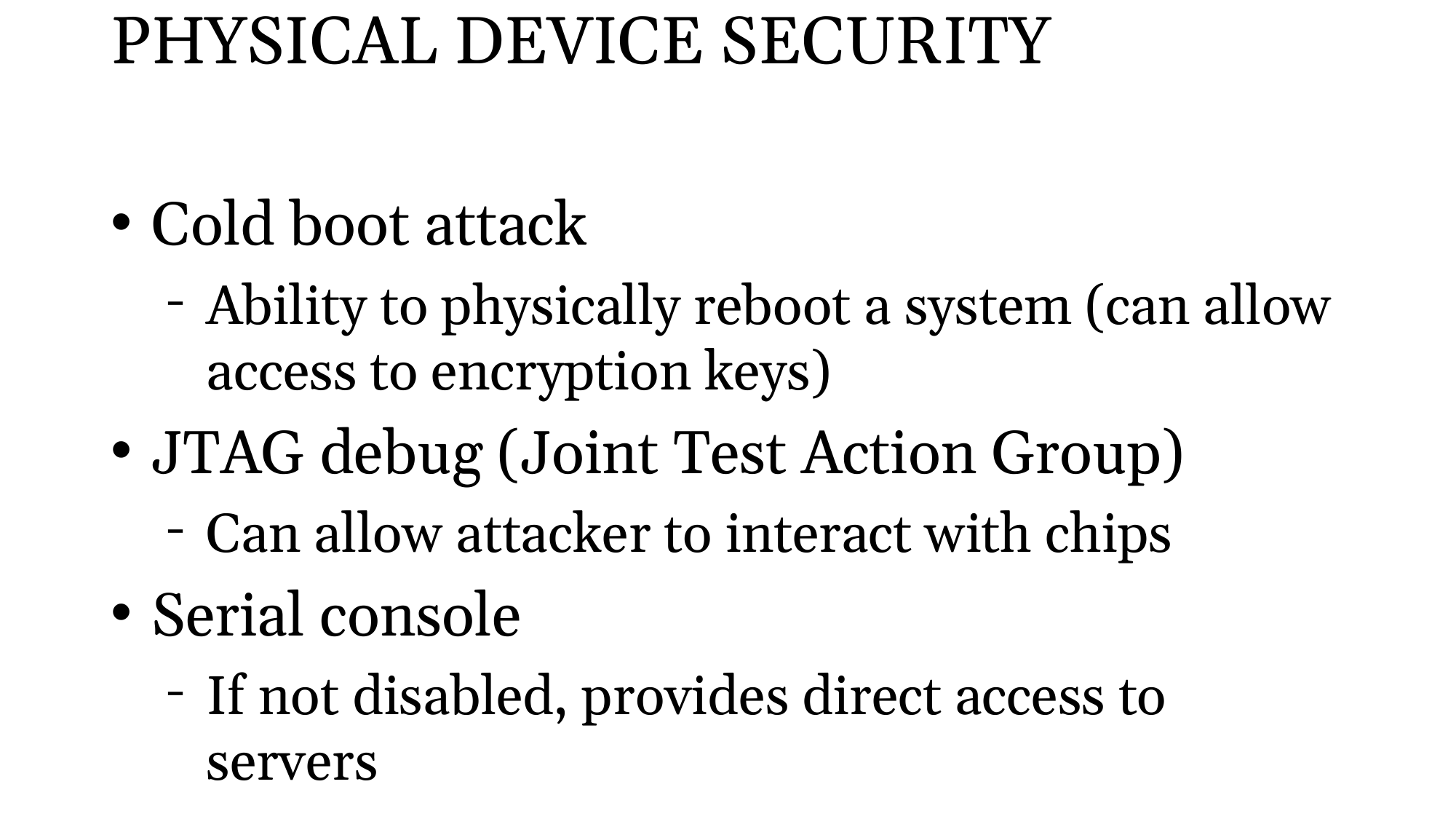

# PHYSICAL DEVICE SECURITY
Cold boot attack
Ability to physically reboot a system (can allow access to encryption keys)
JTAG debug (Joint Test Action Group)
Can allow attacker to interact with chips
Serial console
If not disabled, provides direct access to servers